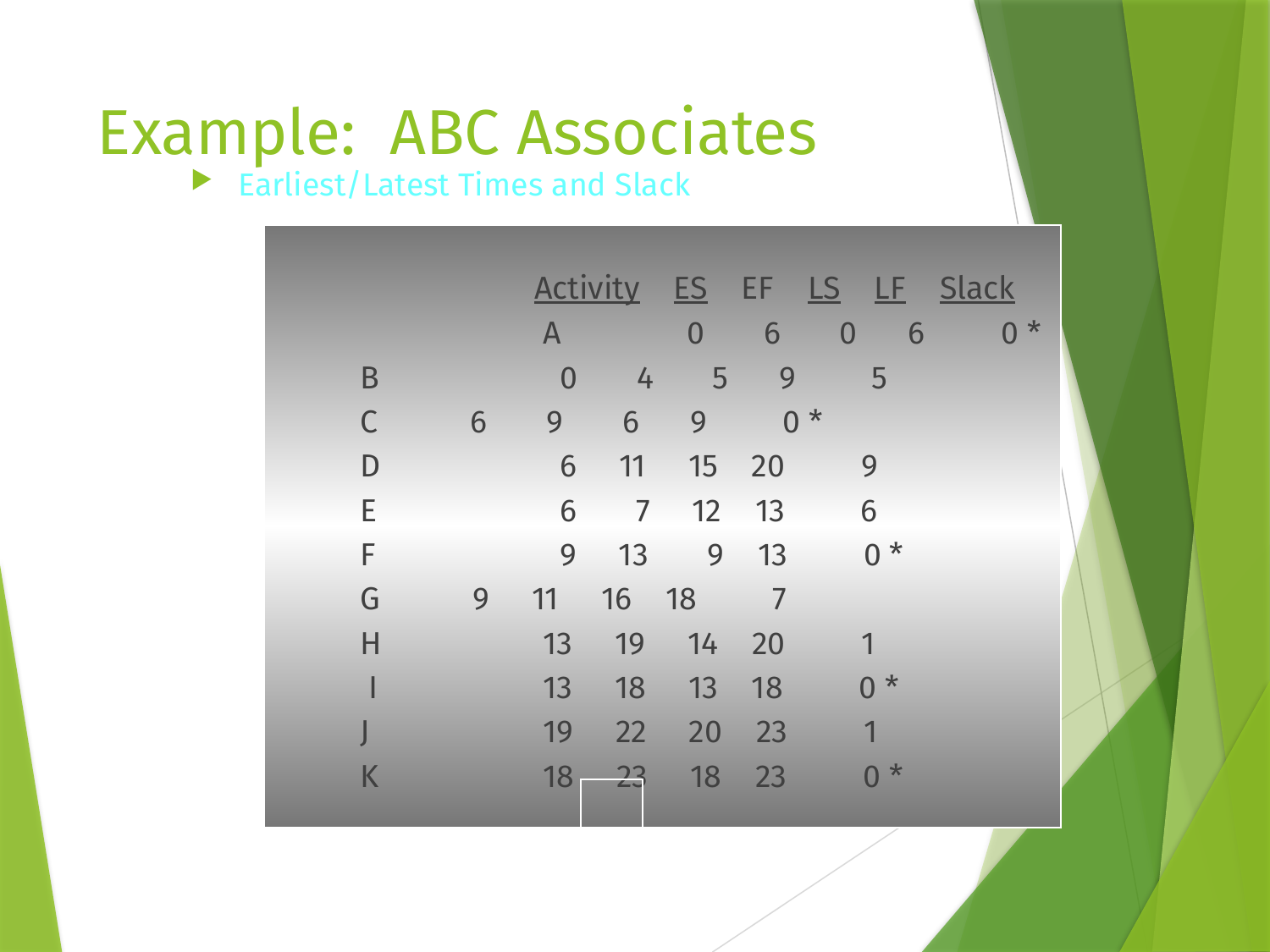

# Example:  ABC Associates
Earliest/Latest Times and Slack

			     Activity    ES    EF    LS    LF    Slack
			      A 	        0       6       0      6         0 *
                    B   	        0       4       5      9         5
                    C           6       9       6      9         0 *
                    D 	        6     11     15    20         9
                    E 	        6       7     12    13         6
                    F 	        9     13       9    13         0 *
                    G           9     11     16    18         7
                    H 	      13     19     14    20         1
                     I  	      13     18     13    18         0 *
                    J  	      19     22     20    23         1
                    K 	      18     23     18    23         0 *